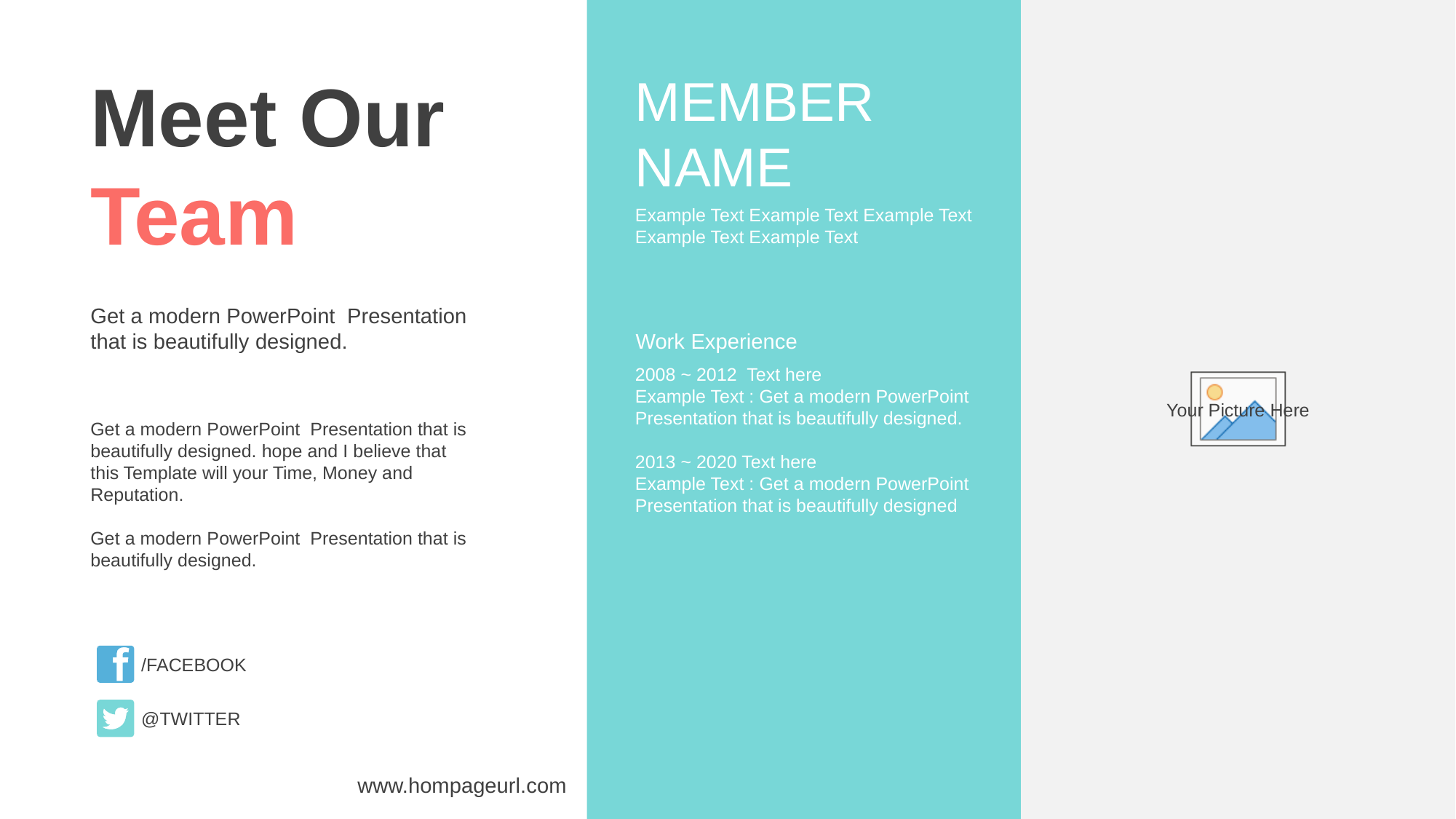

Meet Our Team
MEMBER
NAME
Example Text Example Text Example Text Example Text Example Text
Get a modern PowerPoint  Presentation that is beautifully designed.
Work Experience
2008 ~ 2012  Text here
Example Text : Get a modern PowerPoint  Presentation that is beautifully designed.

2013 ~ 2020 Text here
Example Text : Get a modern PowerPoint  Presentation that is beautifully designed
Get a modern PowerPoint  Presentation that is beautifully designed. hope and I believe that this Template will your Time, Money and Reputation.

Get a modern PowerPoint  Presentation that is beautifully designed.

/FACEBOOK

@TWITTER
www.hompageurl.com